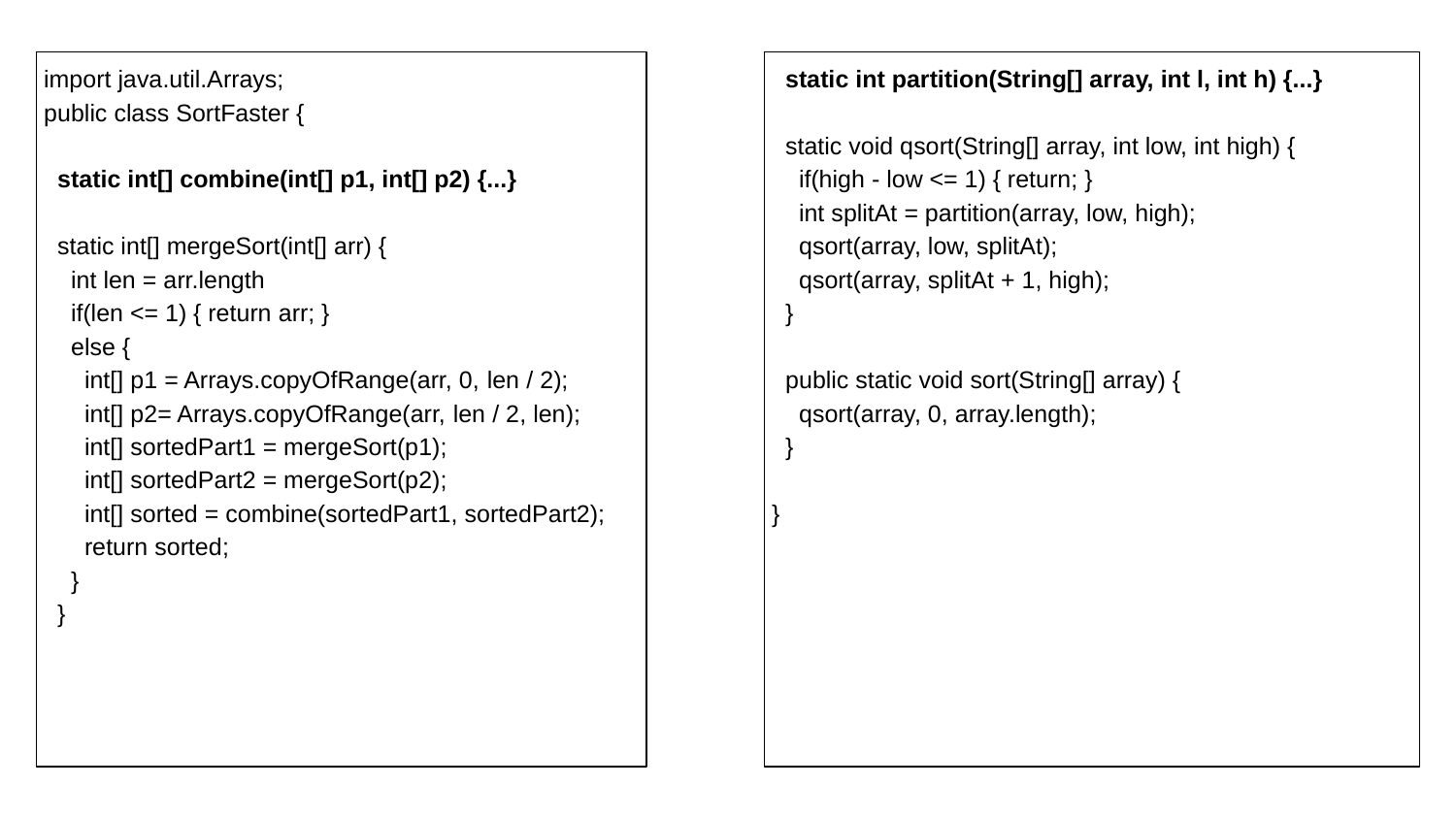

import java.util.Arrays;
public class SortFaster {

  static int[] combine(int[] p1, int[] p2) {...}

  static int[] mergeSort(int[] arr) {
    int len = arr.length
    if(len <= 1) { return arr; }
    else {
      int[] p1 = Arrays.copyOfRange(arr, 0, len / 2);
      int[] p2= Arrays.copyOfRange(arr, len / 2, len);
      int[] sortedPart1 = mergeSort(p1);
      int[] sortedPart2 = mergeSort(p2);
      int[] sorted = combine(sortedPart1, sortedPart2);
      return sorted;
    }
  }

  static int partition(String[] array, int l, int h) {...}

  static void qsort(String[] array, int low, int high) {
    if(high - low <= 1) { return; }
    int splitAt = partition(array, low, high);
    qsort(array, low, splitAt);
    qsort(array, splitAt + 1, high);
  }

  public static void sort(String[] array) {
    qsort(array, 0, array.length);
  }

}